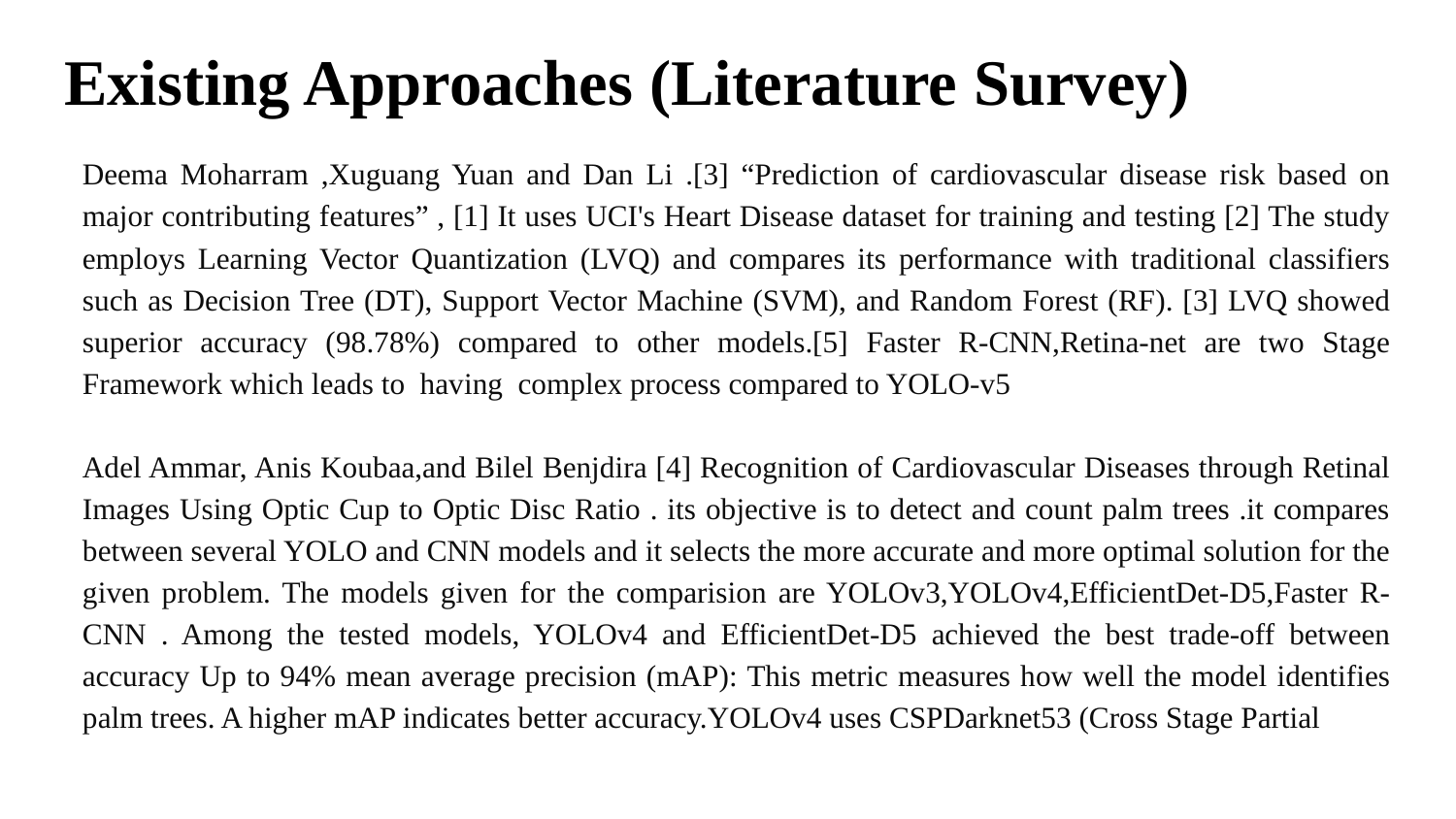

# Existing Approaches (Literature Survey)
Deema Moharram ,Xuguang Yuan and Dan Li .[3] “Prediction of cardiovascular disease risk based on major contributing features” , [1] It uses UCI's Heart Disease dataset for training and testing [2] The study employs Learning Vector Quantization (LVQ) and compares its performance with traditional classifiers such as Decision Tree (DT), Support Vector Machine (SVM), and Random Forest (RF). [3] LVQ showed superior accuracy (98.78%) compared to other models.[5] Faster R-CNN,Retina-net are two Stage Framework which leads to  having  complex process compared to YOLO-v5

Adel Ammar, Anis Koubaa,and Bilel Benjdira [4] Recognition of Cardiovascular Diseases through Retinal Images Using Optic Cup to Optic Disc Ratio . its objective is to detect and count palm trees .it compares between several YOLO and CNN models and it selects the more accurate and more optimal solution for the given problem. The models given for the comparision are YOLOv3,YOLOv4,EfficientDet-D5,Faster R-CNN . Among the tested models, YOLOv4 and EfficientDet-D5 achieved the best trade-off between accuracy Up to 94% mean average precision (mAP): This metric measures how well the model identifies palm trees. A higher mAP indicates better accuracy.YOLOv4 uses CSPDarknet53 (Cross Stage Partial